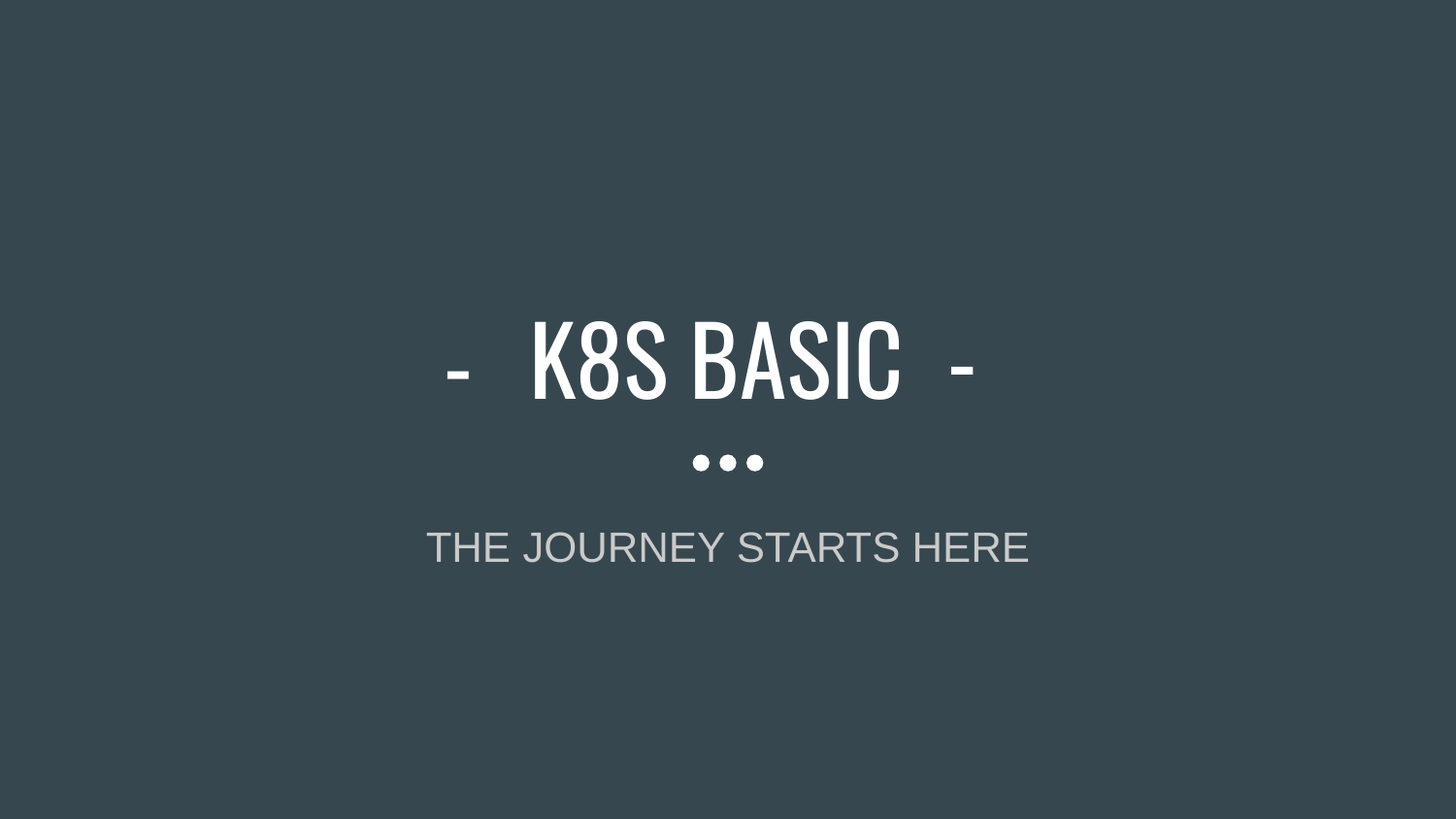

# K8S BASIC  -
THE JOURNEY STARTS HERE